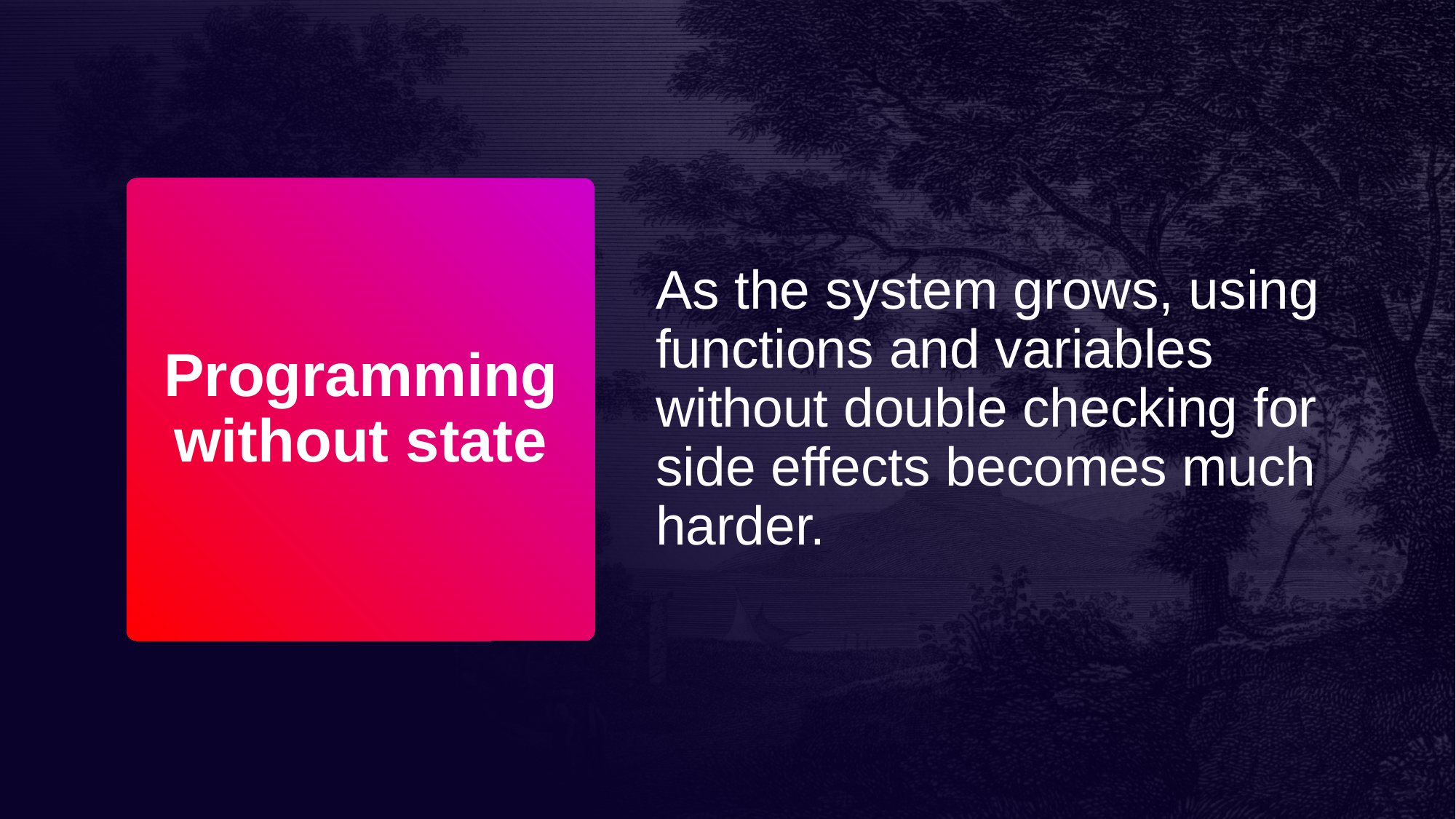

As the system grows, using functions and variables without double checking for side effects becomes much harder.
# Programming without state